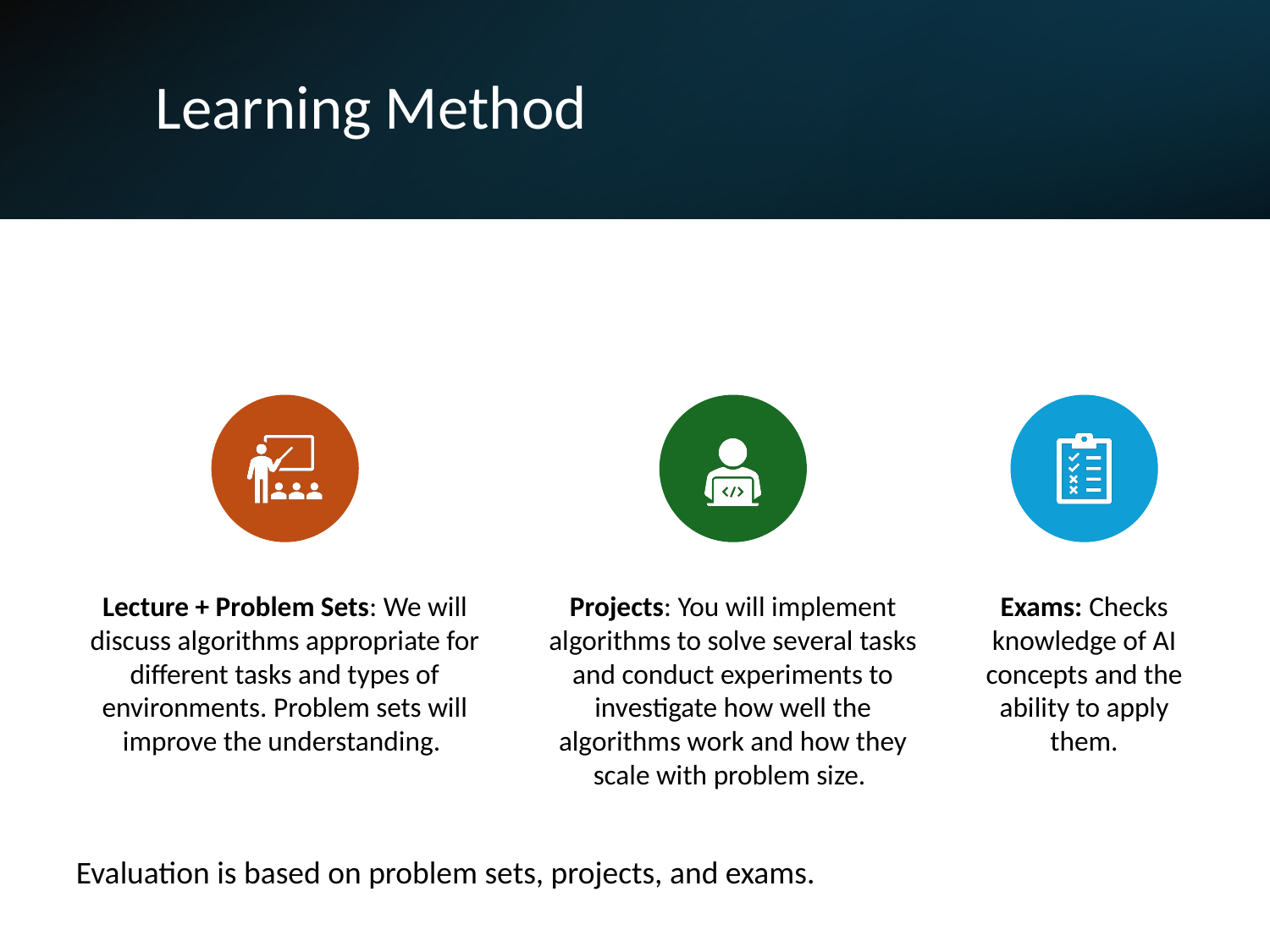

# Learning Method
Lecture + Problem Sets: We will discuss algorithms appropriate for different tasks and types of environments. Problem sets will improve the understanding.
Projects: You will implement algorithms to solve several tasks and conduct experiments to investigate how well the algorithms work and how they scale with problem size.
Exams: Checks knowledge of AI concepts and the ability to apply them.
Evaluation is based on problem sets, projects, and exams.